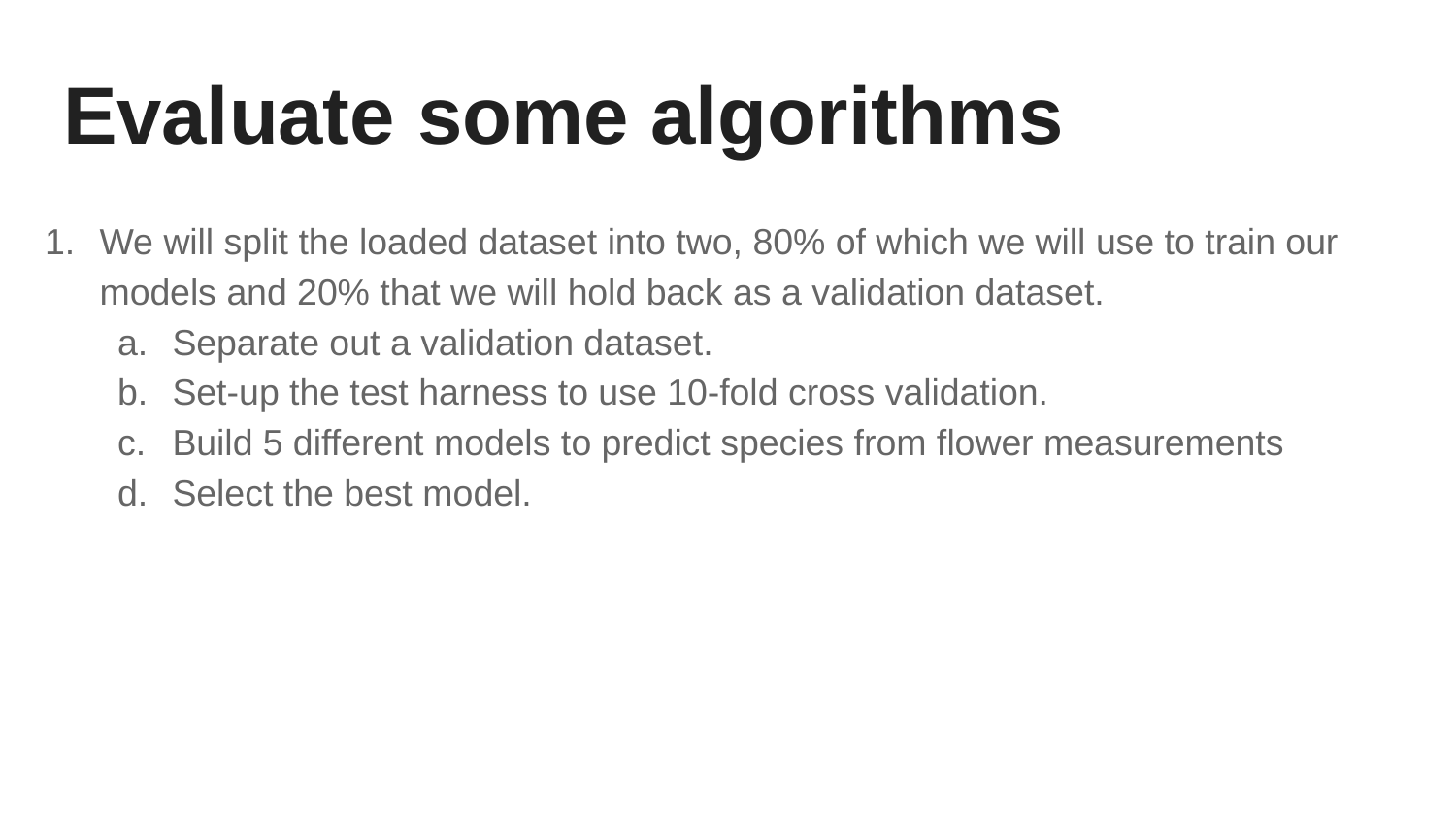

# Evaluate some algorithms
We will split the loaded dataset into two, 80% of which we will use to train our models and 20% that we will hold back as a validation dataset.
Separate out a validation dataset.
Set-up the test harness to use 10-fold cross validation.
Build 5 different models to predict species from flower measurements
Select the best model.